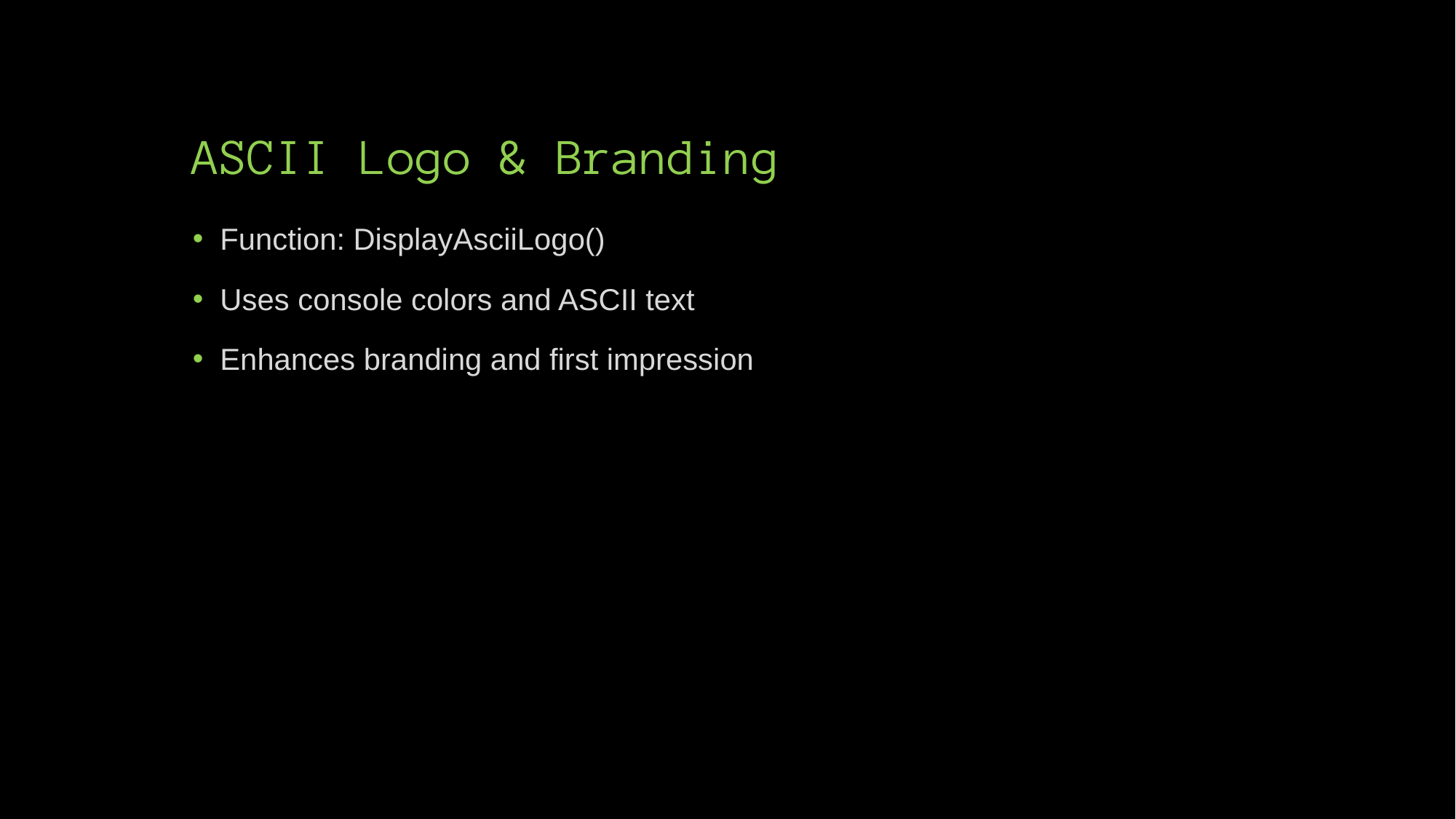

# ASCII Logo & Branding
Function: DisplayAsciiLogo()
Uses console colors and ASCII text
Enhances branding and first impression